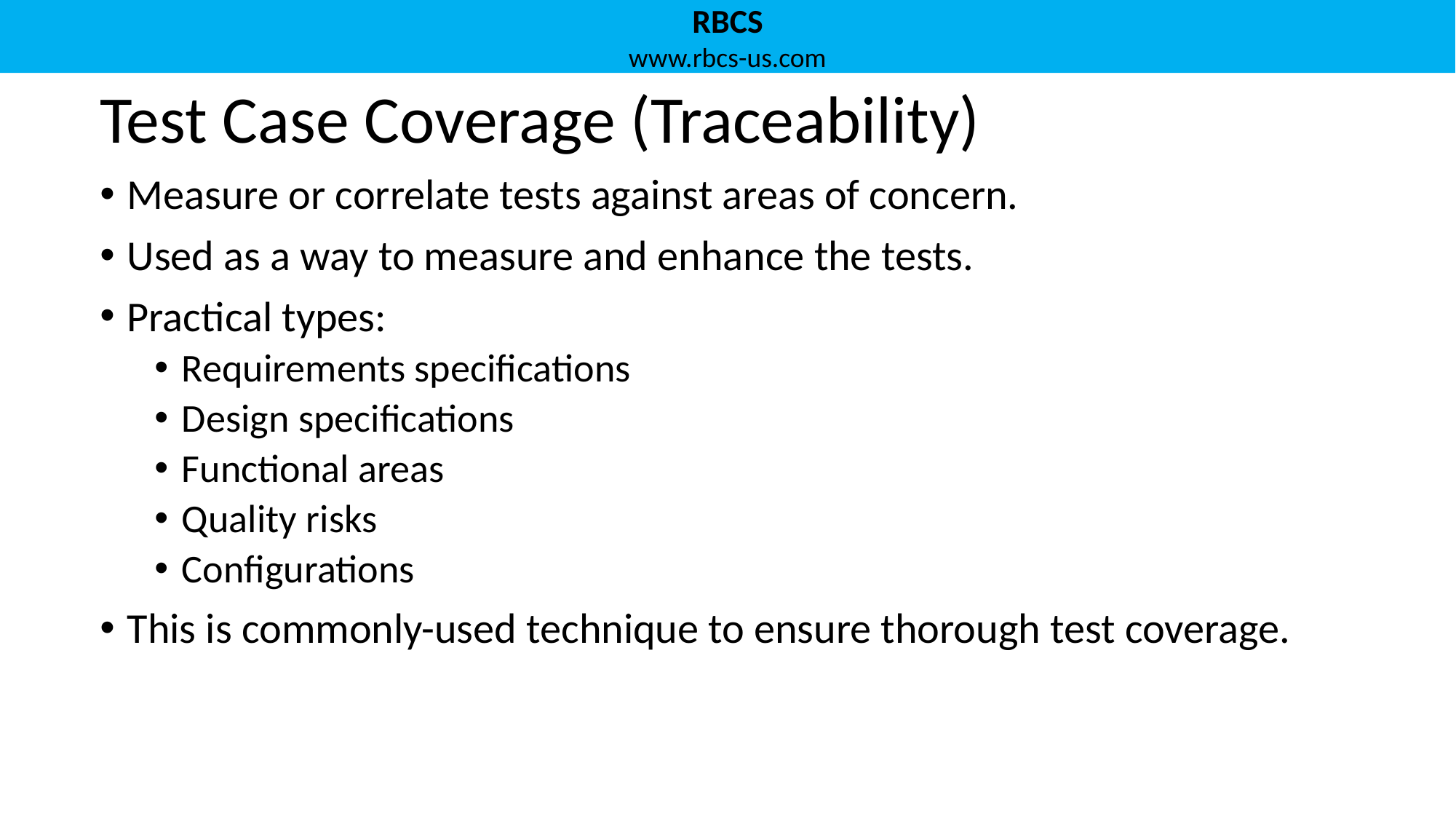

# Test Case Coverage (Traceability)
Measure or correlate tests against areas of concern.
Used as a way to measure and enhance the tests.
Practical types:
Requirements specifications
Design specifications
Functional areas
Quality risks
Configurations
This is commonly-used technique to ensure thorough test coverage.